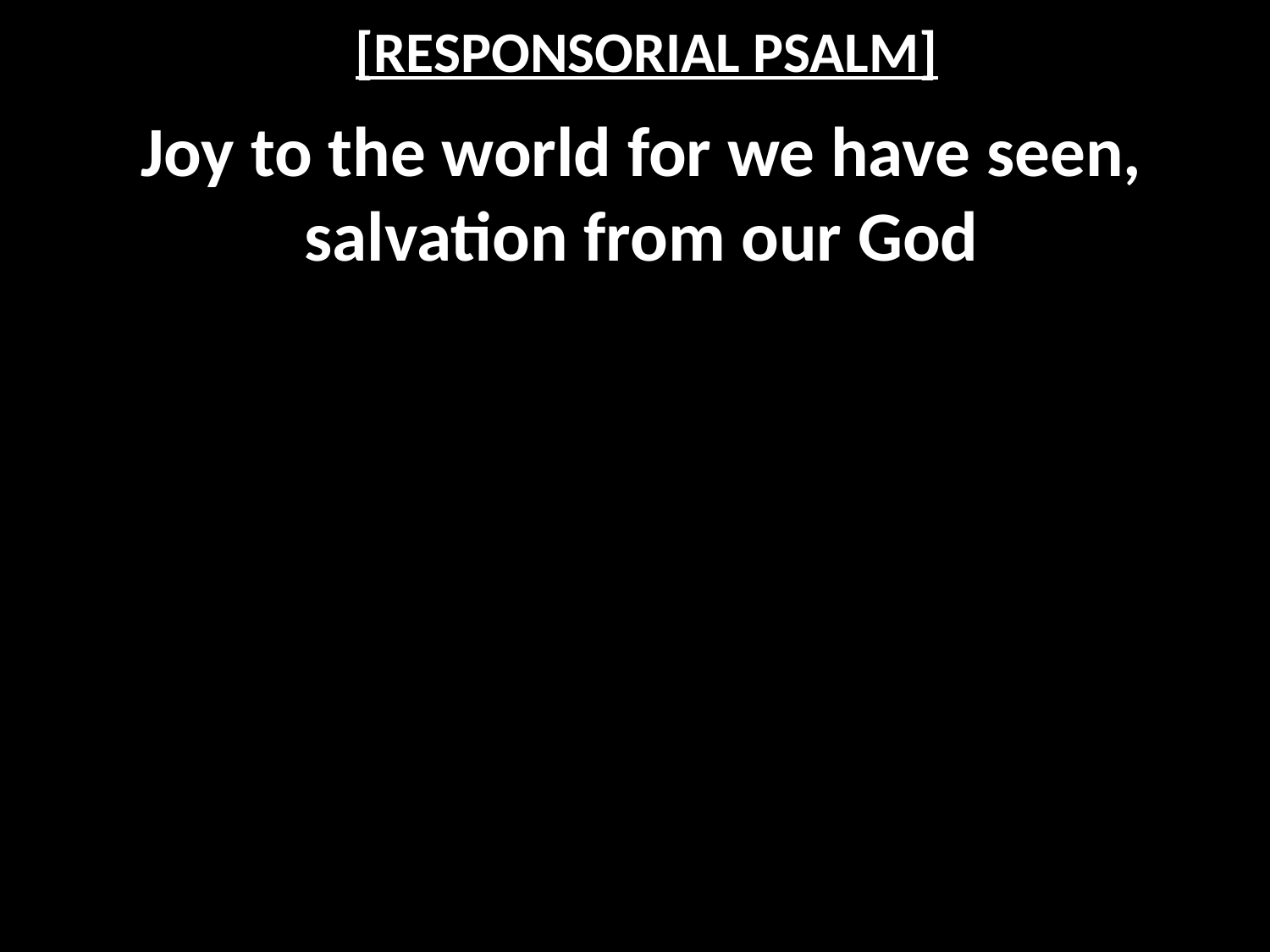

# [RESPONSORIAL PSALM]
Joy to the world for we have seen,
salvation from our God